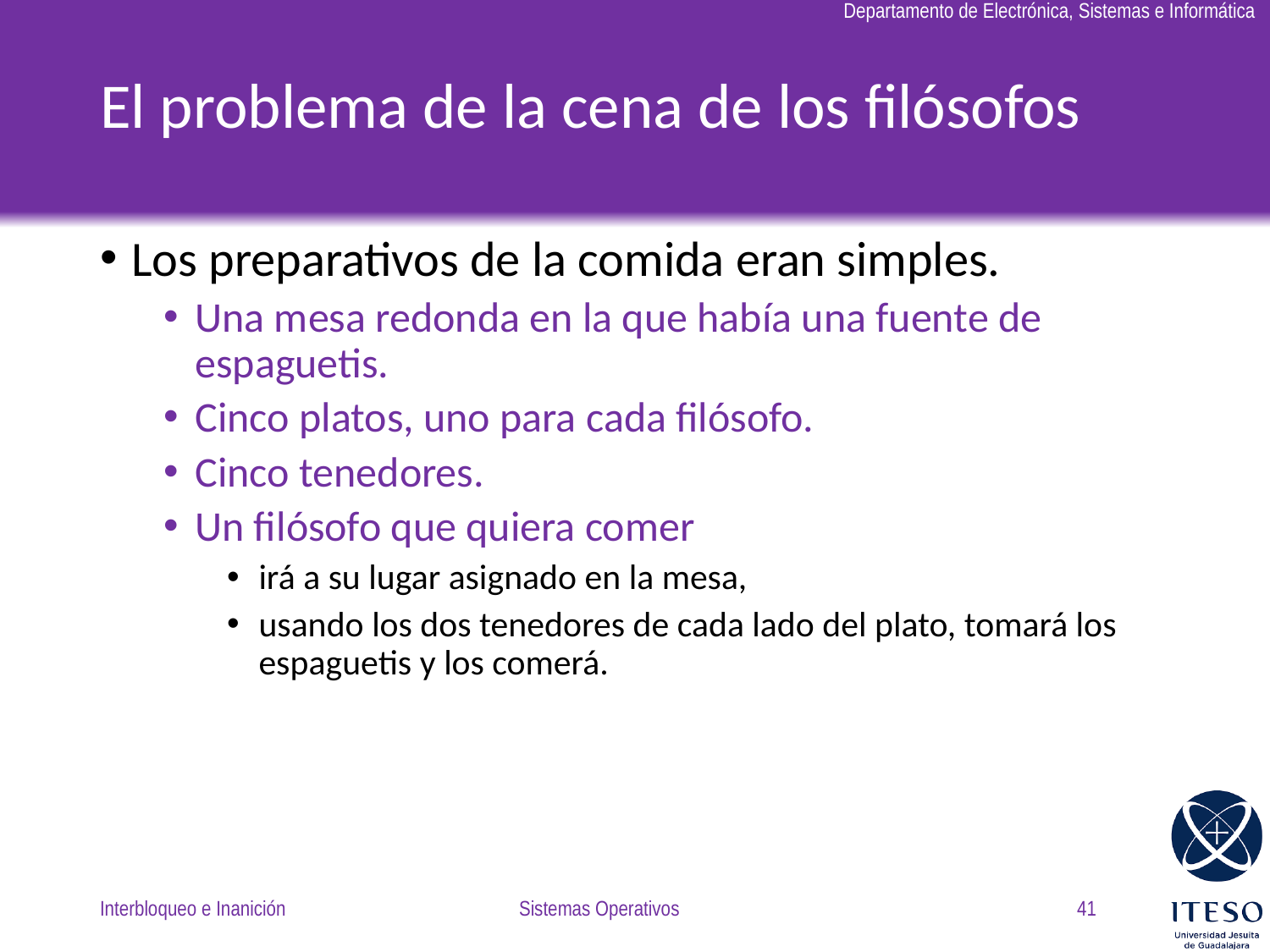

# El problema de la cena de los filósofos
Los preparativos de la comida eran simples.
Una mesa redonda en la que había una fuente de espaguetis.
Cinco platos, uno para cada filósofo.
Cinco tenedores.
Un filósofo que quiera comer
irá a su lugar asignado en la mesa,
usando los dos tenedores de cada lado del plato, tomará los espaguetis y los comerá.
Interbloqueo e Inanición
Sistemas Operativos
41